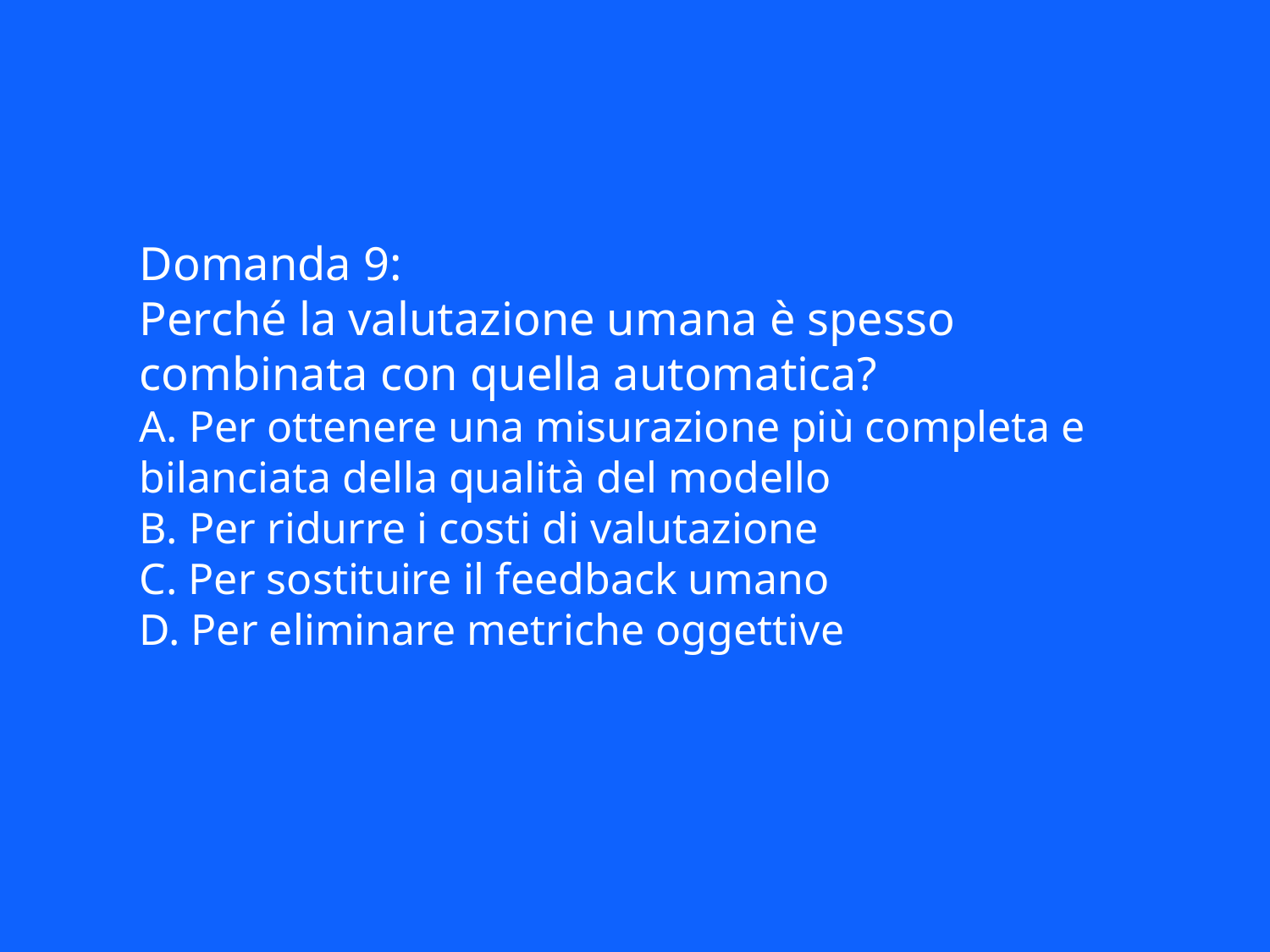

Domanda 9:
Perché la valutazione umana è spesso combinata con quella automatica?
A. Per ottenere una misurazione più completa e bilanciata della qualità del modello
B. Per ridurre i costi di valutazione
C. Per sostituire il feedback umano
D. Per eliminare metriche oggettive